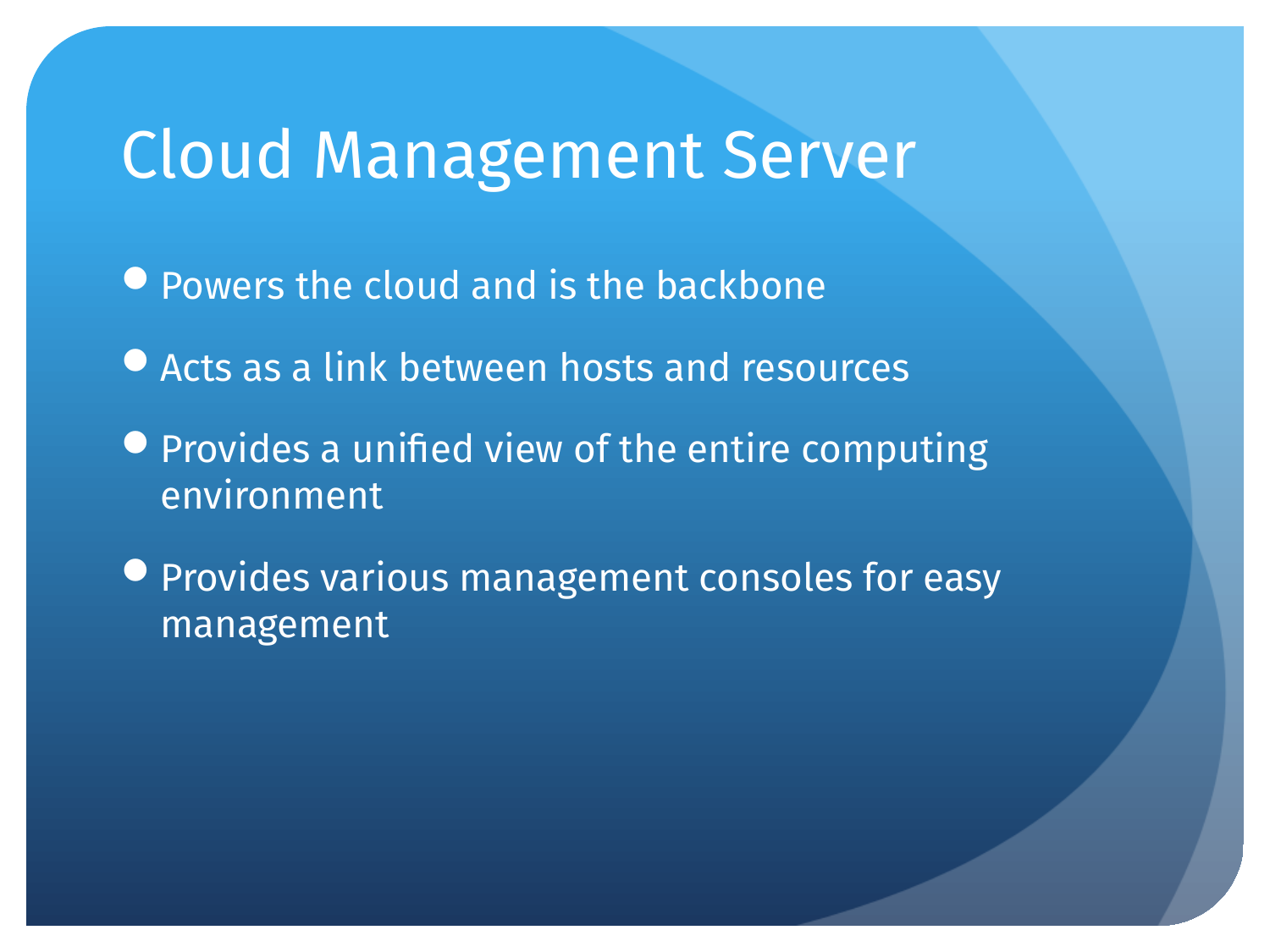

# Cloud Management Server
Powers the cloud and is the backbone
Acts as a link between hosts and resources
Provides a unified view of the entire computing environment
Provides various management consoles for easy management